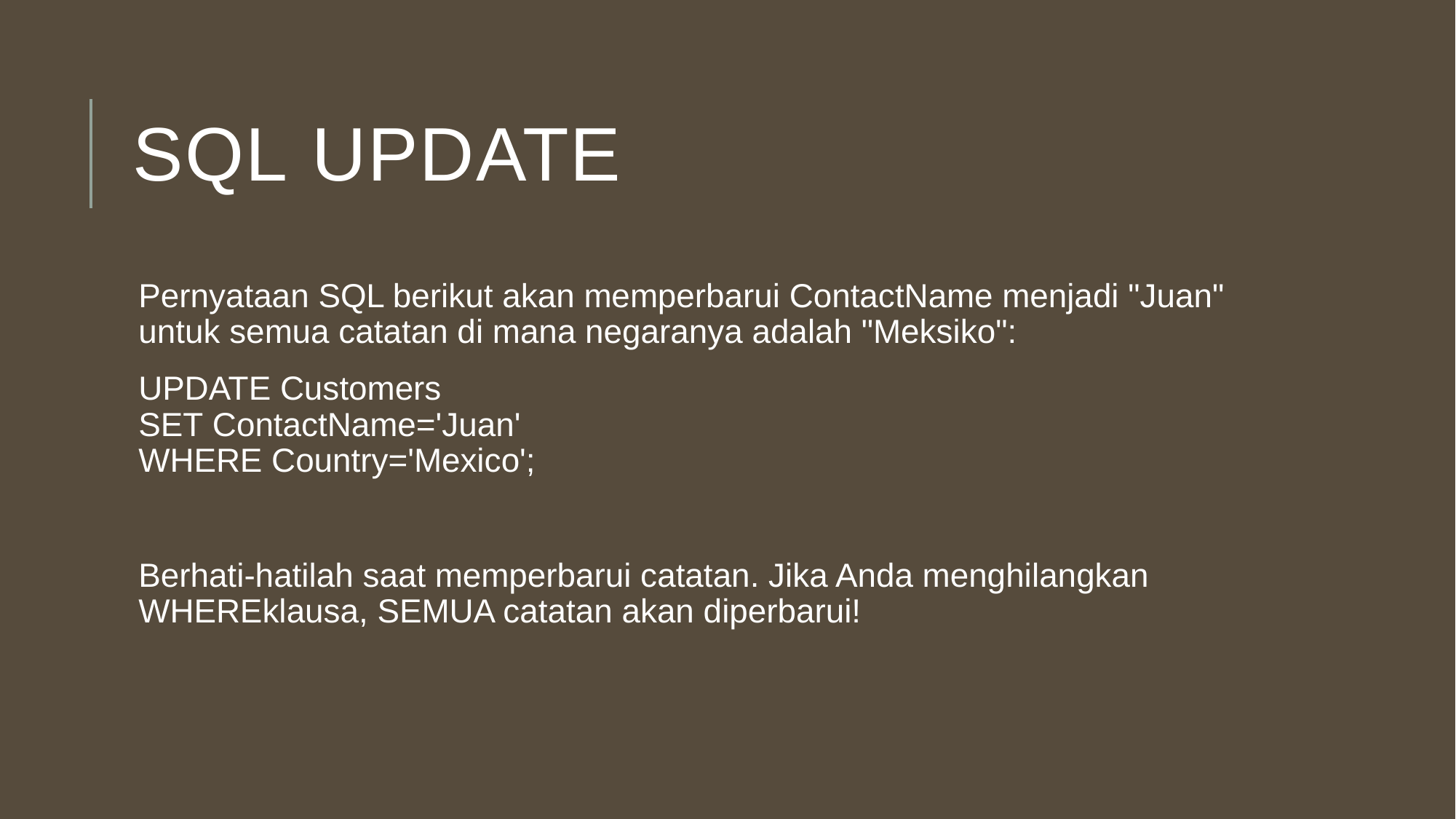

# SQL UPDATE
Pernyataan SQL berikut akan memperbarui ContactName menjadi "Juan" untuk semua catatan di mana negaranya adalah "Meksiko":
UPDATE Customers
SET ContactName='Juan'
WHERE Country='Mexico';

Berhati-hatilah saat memperbarui catatan. Jika Anda menghilangkan WHEREklausa, SEMUA catatan akan diperbarui!